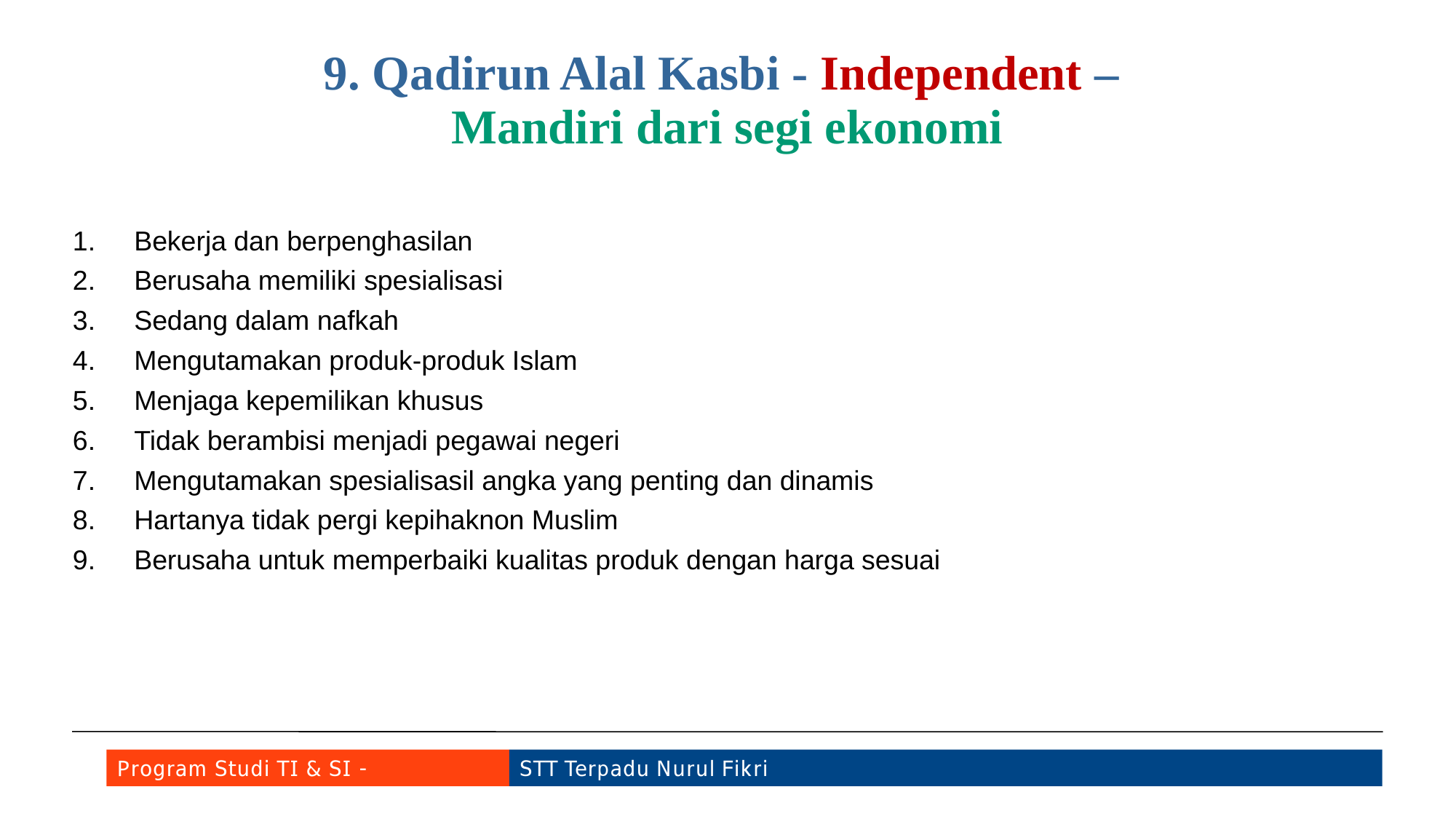

# 9. Qadirun Alal Kasbi - Independent – Mandiri dari segi ekonomi
Bekerja dan berpenghasilan
Berusaha memiliki spesialisasi
Sedang dalam nafkah
Mengutamakan produk-produk Islam
Menjaga kepemilikan khusus
Tidak berambisi menjadi pegawai negeri
Mengutamakan spesialisasil angka yang penting dan dinamis
Hartanya tidak pergi kepihaknon Muslim
Berusaha untuk memperbaiki kualitas produk dengan harga sesuai